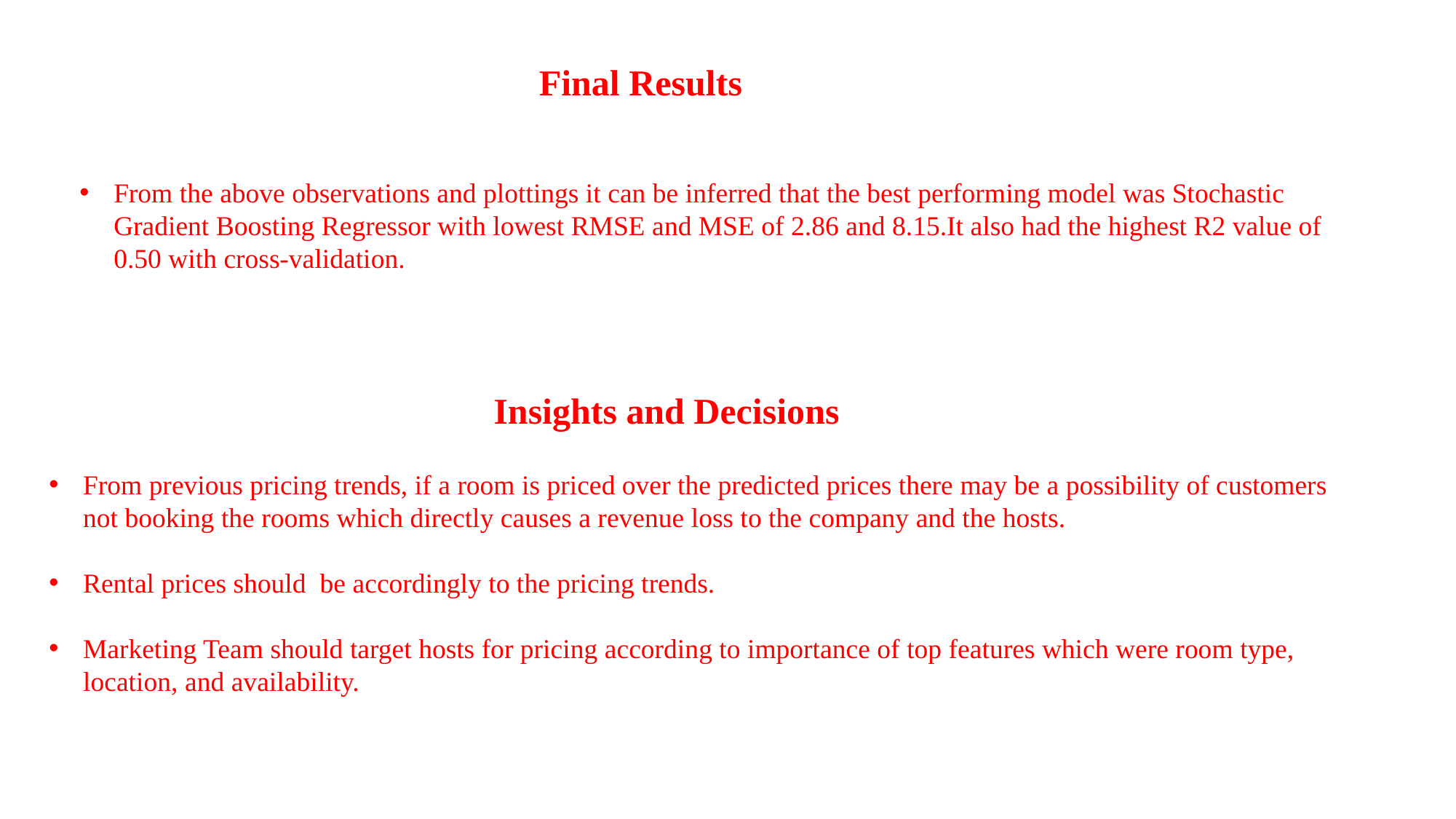

Final Results
From the above observations and plottings it can be inferred that the best performing model was Stochastic Gradient Boosting Regressor with lowest RMSE and MSE of 2.86 and 8.15.It also had the highest R2 value of 0.50 with cross-validation.

Insights and Decisions
From previous pricing trends, if a room is priced over the predicted prices there may be a possibility of customers not booking the rooms which directly causes a revenue loss to the company and the hosts.

Rental prices should  be accordingly to the pricing trends.

Marketing Team should target hosts for pricing according to importance of top features which were room type, location, and availability.